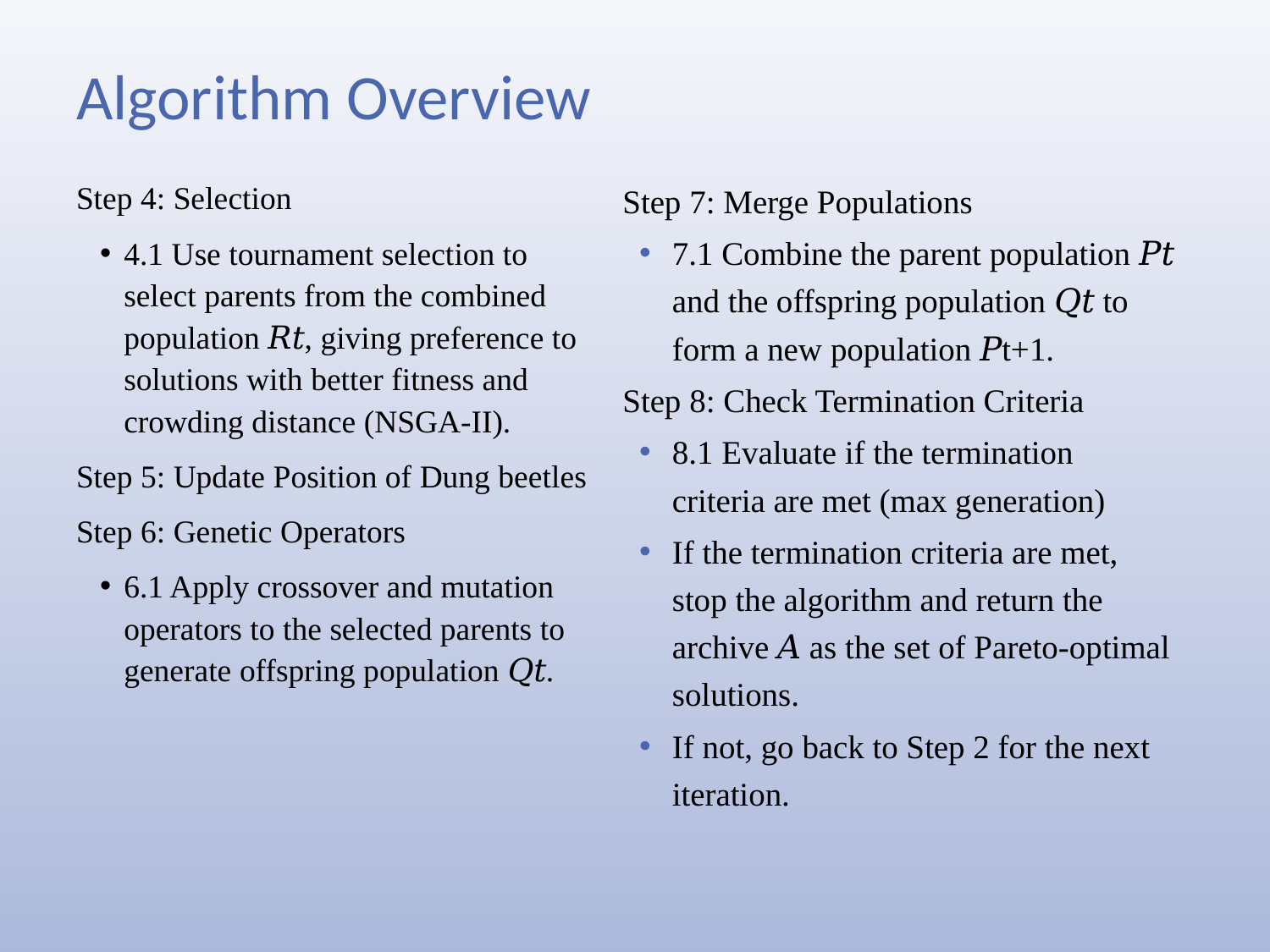

# Algorithm Overview
Step 4: Selection
4.1 Use tournament selection to select parents from the combined population 𝑅𝑡, giving preference to solutions with better fitness and crowding distance (NSGA-II).
Step 5: Update Position of Dung beetles
Step 6: Genetic Operators
6.1 Apply crossover and mutation operators to the selected parents to generate offspring population 𝑄𝑡.
Step 7: Merge Populations
7.1 Combine the parent population 𝑃𝑡 and the offspring population 𝑄𝑡 to form a new population 𝑃t+1.
Step 8: Check Termination Criteria
8.1 Evaluate if the termination criteria are met (max generation)
If the termination criteria are met, stop the algorithm and return the archive 𝐴 as the set of Pareto-optimal solutions.
If not, go back to Step 2 for the next iteration.